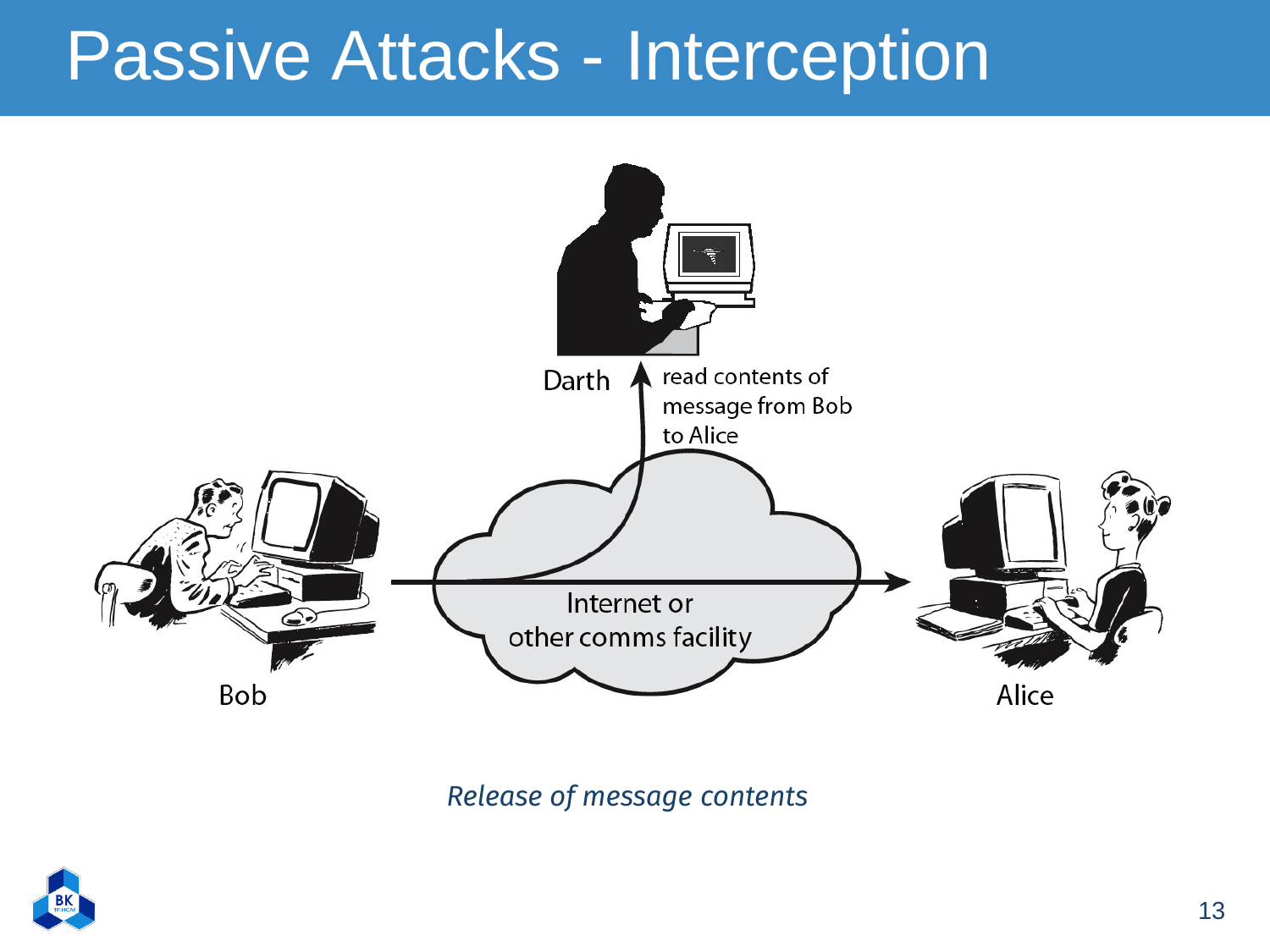

# Passive Attacks - Interception

Release of message contents
13